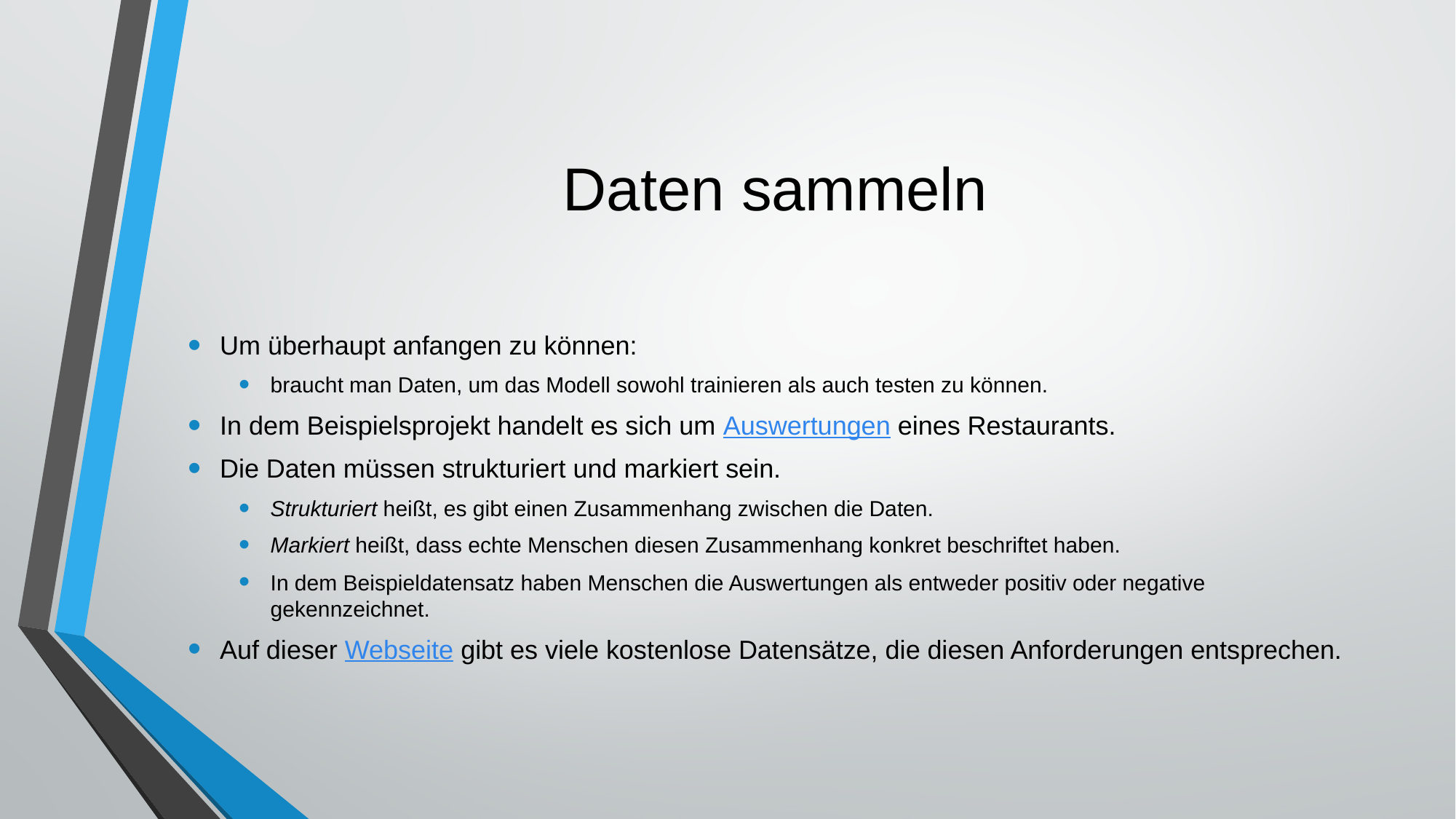

# Daten sammeln
Um überhaupt anfangen zu können:
braucht man Daten, um das Modell sowohl trainieren als auch testen zu können.
In dem Beispielsprojekt handelt es sich um Auswertungen eines Restaurants.
Die Daten müssen strukturiert und markiert sein.
Strukturiert heißt, es gibt einen Zusammenhang zwischen die Daten.
Markiert heißt, dass echte Menschen diesen Zusammenhang konkret beschriftet haben.
In dem Beispieldatensatz haben Menschen die Auswertungen als entweder positiv oder negative gekennzeichnet.
Auf dieser Webseite gibt es viele kostenlose Datensätze, die diesen Anforderungen entsprechen.